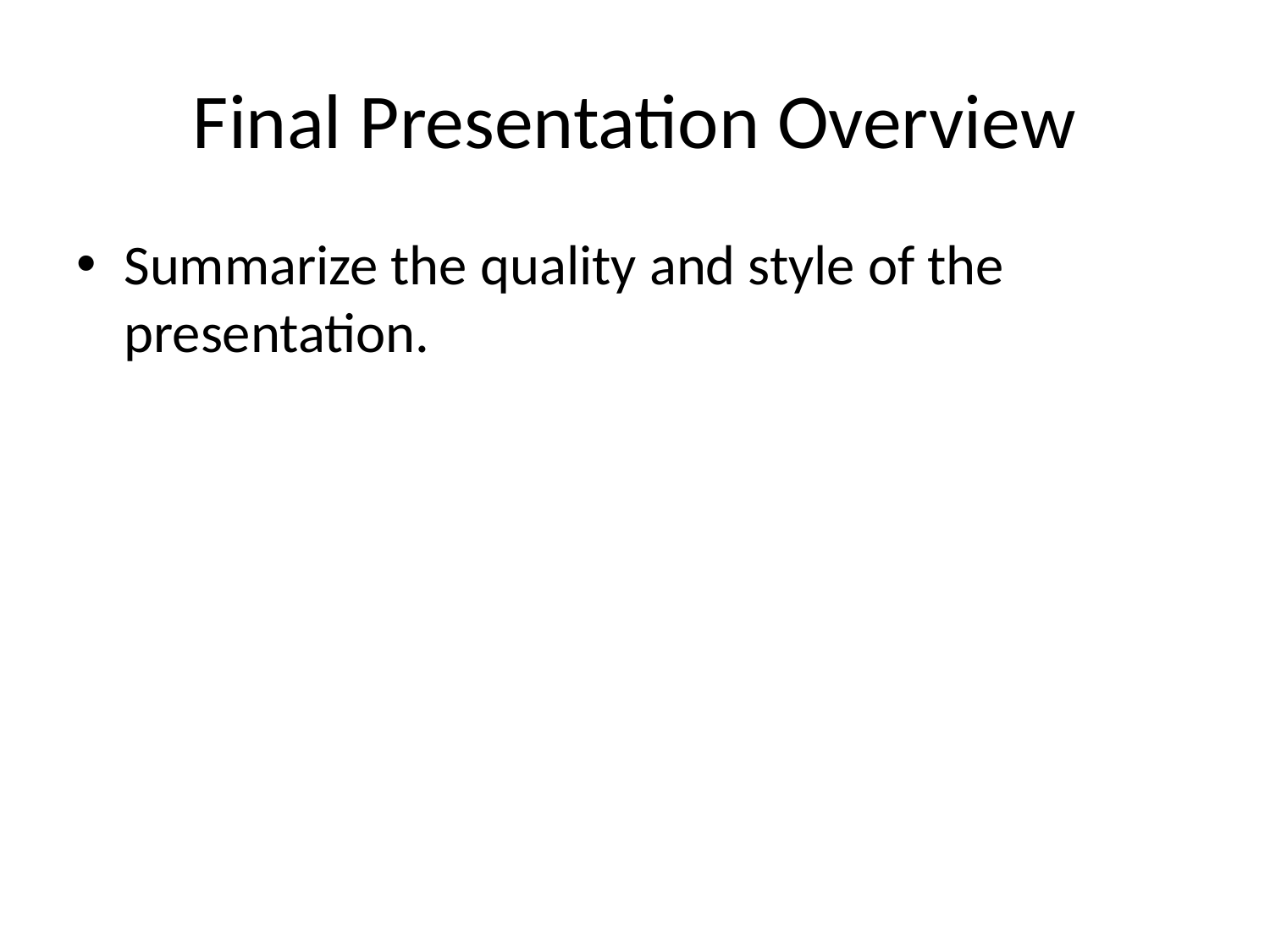

# Final Presentation Overview
Summarize the quality and style of the presentation.